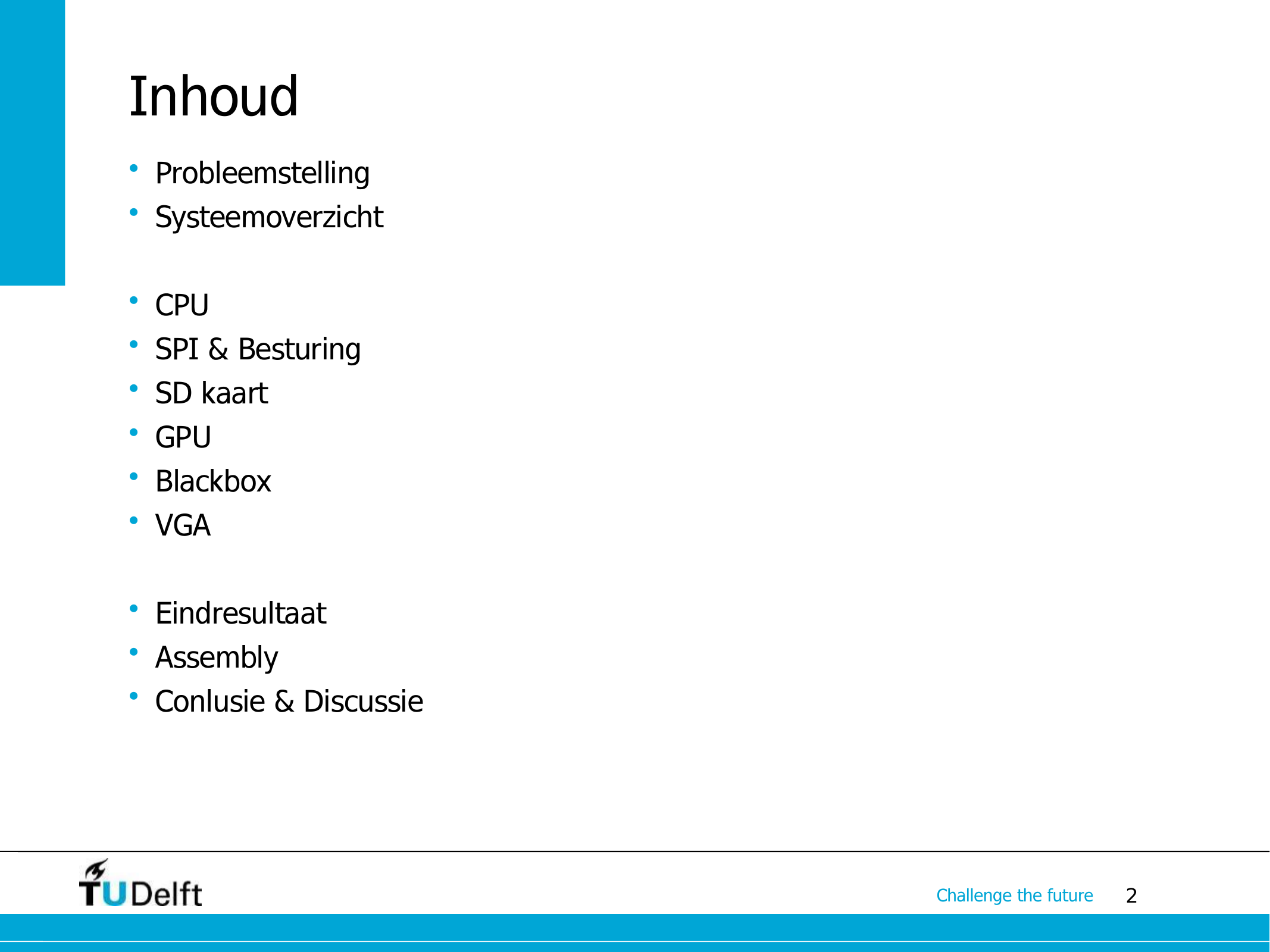

# Inhoud
Probleemstelling
Systeemoverzicht

CPU
SPI & Besturing
SD kaart
GPU
Blackbox
VGA

Eindresultaat
Assembly
Conlusie & Discussie